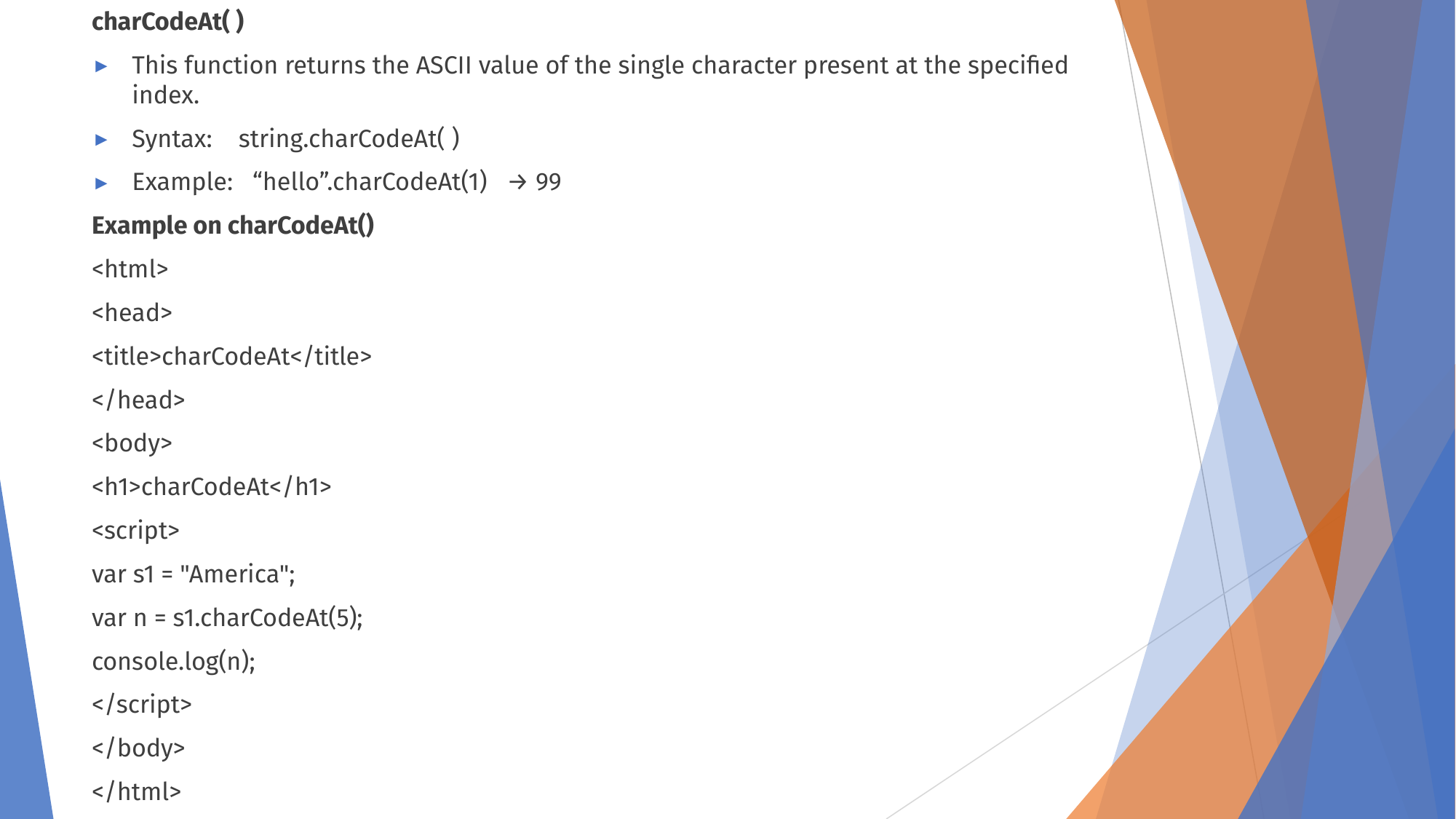

charCodeAt( )
This function returns the ASCII value of the single character present at the specified index.
Syntax:    string.charCodeAt( )
Example:   “hello”.charCodeAt(1)   → 99
Example on charCodeAt()
<html>
<head>
<title>charCodeAt</title>
</head>
<body>
<h1>charCodeAt</h1>
<script>
var s1 = "America";
var n = s1.charCodeAt(5);
console.log(n);
</script>
</body>
</html>